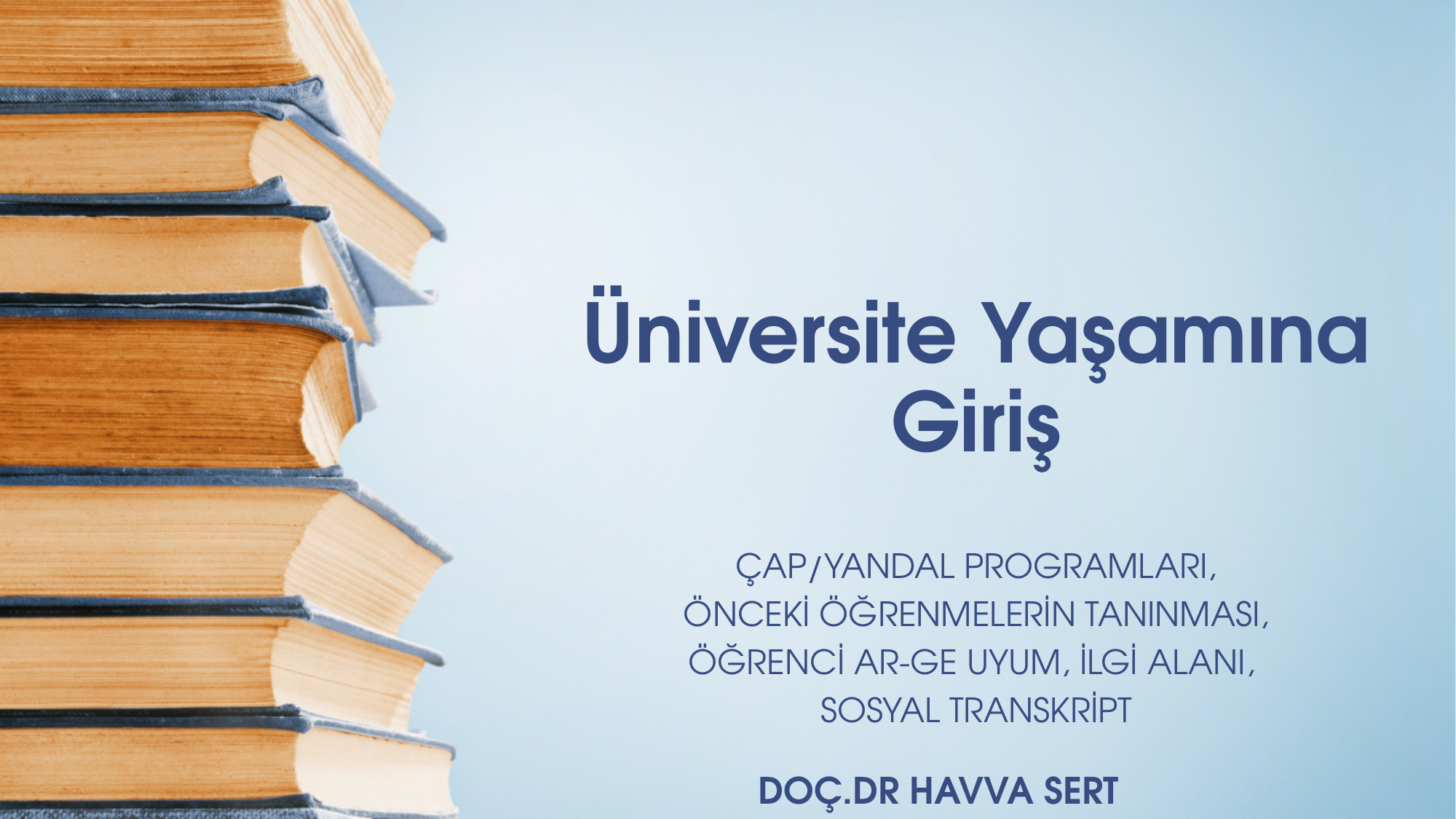

# Üniversite Yaşamına Giriş
ÇAP/YANDAL PROGRAMLARI,
ÖNCEKİ ÖĞRENMELERİN TANINMASI,
ÖĞRENCİ AR-GE UYUM, İLGİ ALANI,
SOSYAL TRANSKRİPT
DOÇ.DR HAVVA SERT